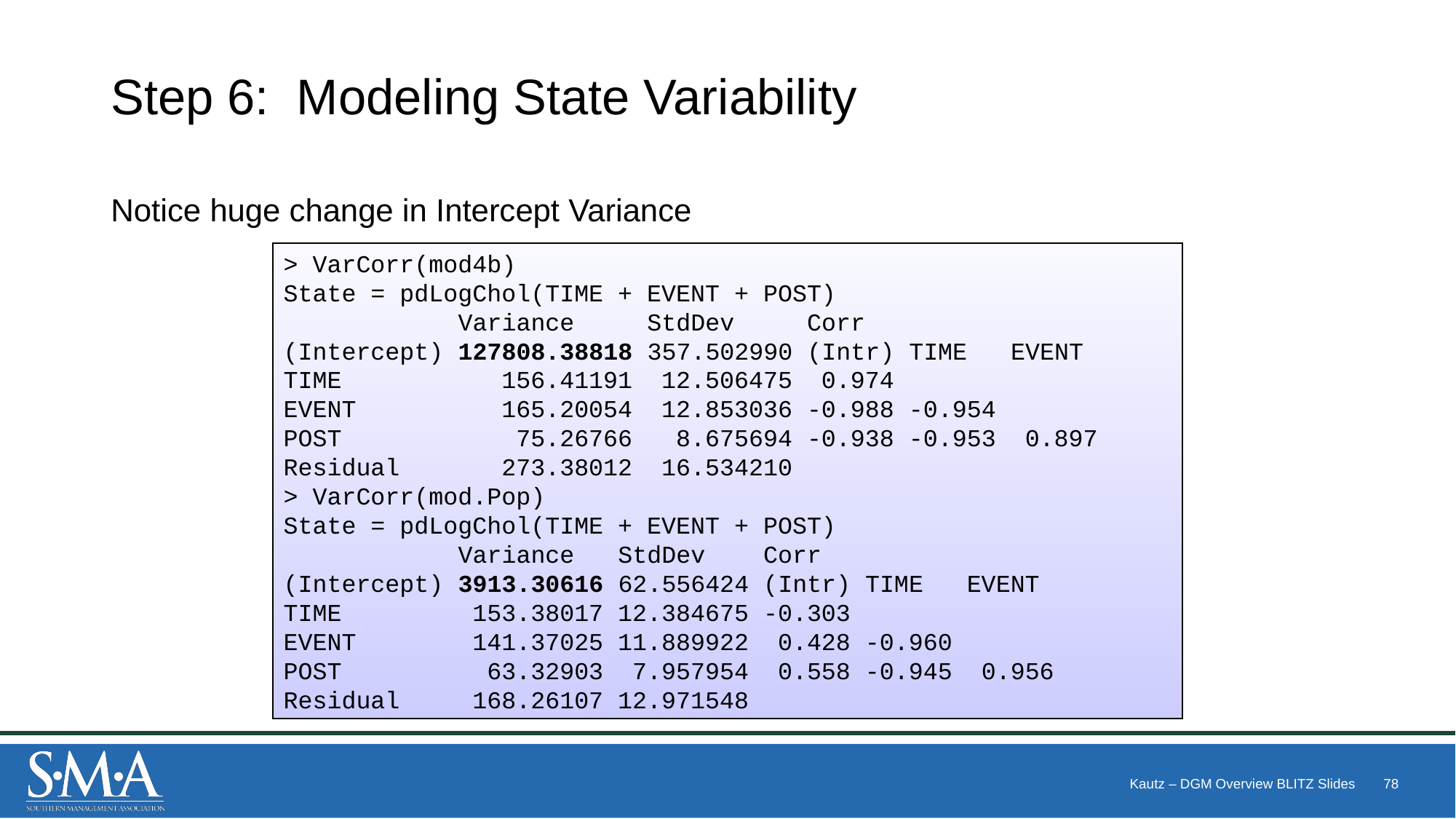

# Step 6:  Modeling State Variability
Notice huge change in Intercept Variance
> VarCorr(mod4b)
State = pdLogChol(TIME + EVENT + POST)
            Variance     StdDev     Corr
(Intercept) 127808.38818 357.502990 (Intr) TIME   EVENT
TIME           156.41191  12.506475  0.974
EVENT          165.20054  12.853036 -0.988 -0.954
POST            75.26766   8.675694 -0.938 -0.953  0.897
Residual       273.38012  16.534210
> VarCorr(mod.Pop)
State = pdLogChol(TIME + EVENT + POST)
            Variance   StdDev    Corr
(Intercept) 3913.30616 62.556424 (Intr) TIME   EVENT
TIME         153.38017 12.384675 -0.303
EVENT        141.37025 11.889922  0.428 -0.960
POST          63.32903  7.957954  0.558 -0.945  0.956
Residual     168.26107 12.971548
Kautz – DGM Overview BLITZ Slides
78